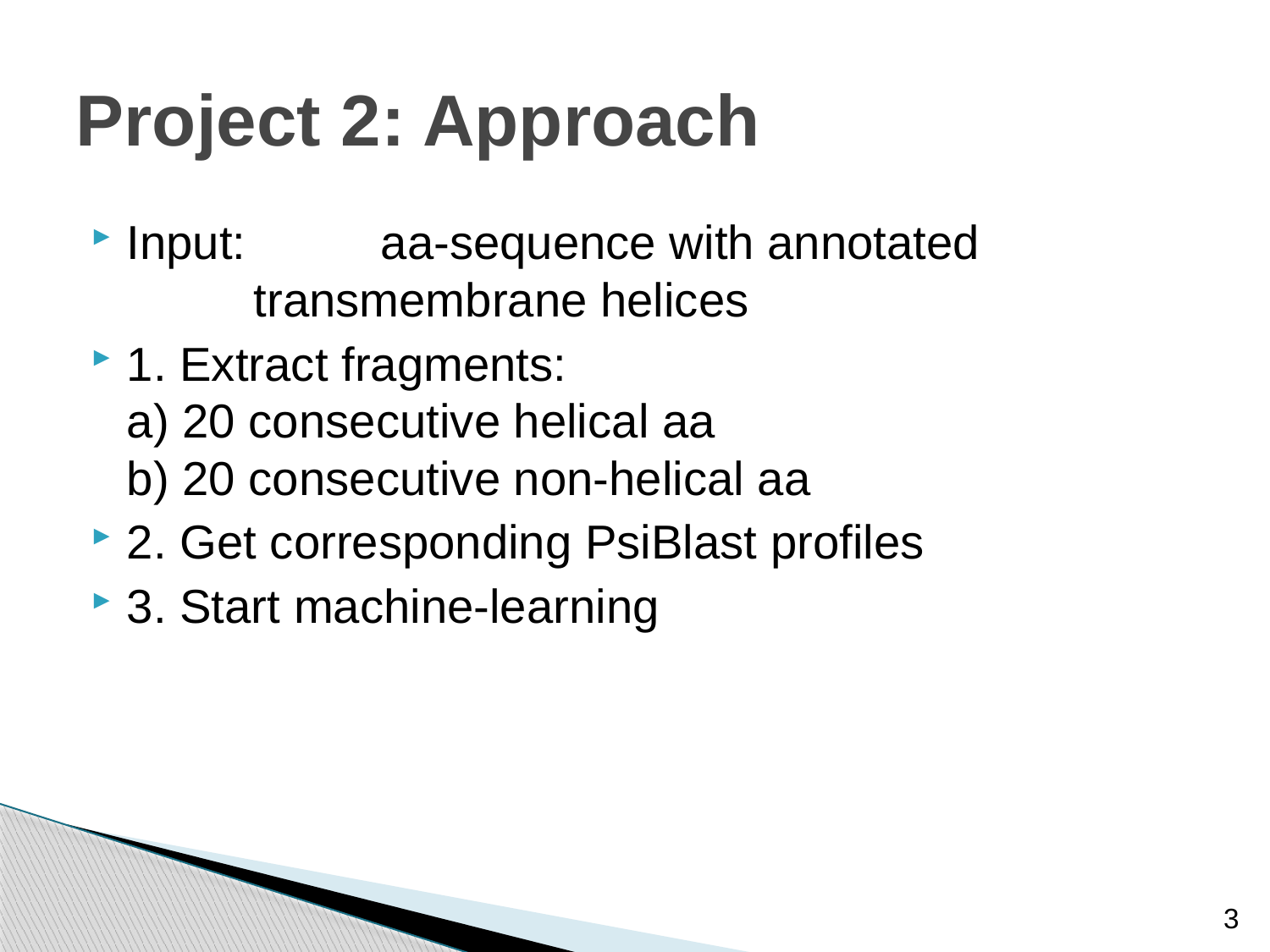

# Project 2: Approach
Input: 	aa-sequence with annotated 			transmembrane helices
1. Extract fragments:
a) 20 consecutive helical aa
b) 20 consecutive non-helical aa
2. Get corresponding PsiBlast profiles
3. Start machine-learning
3